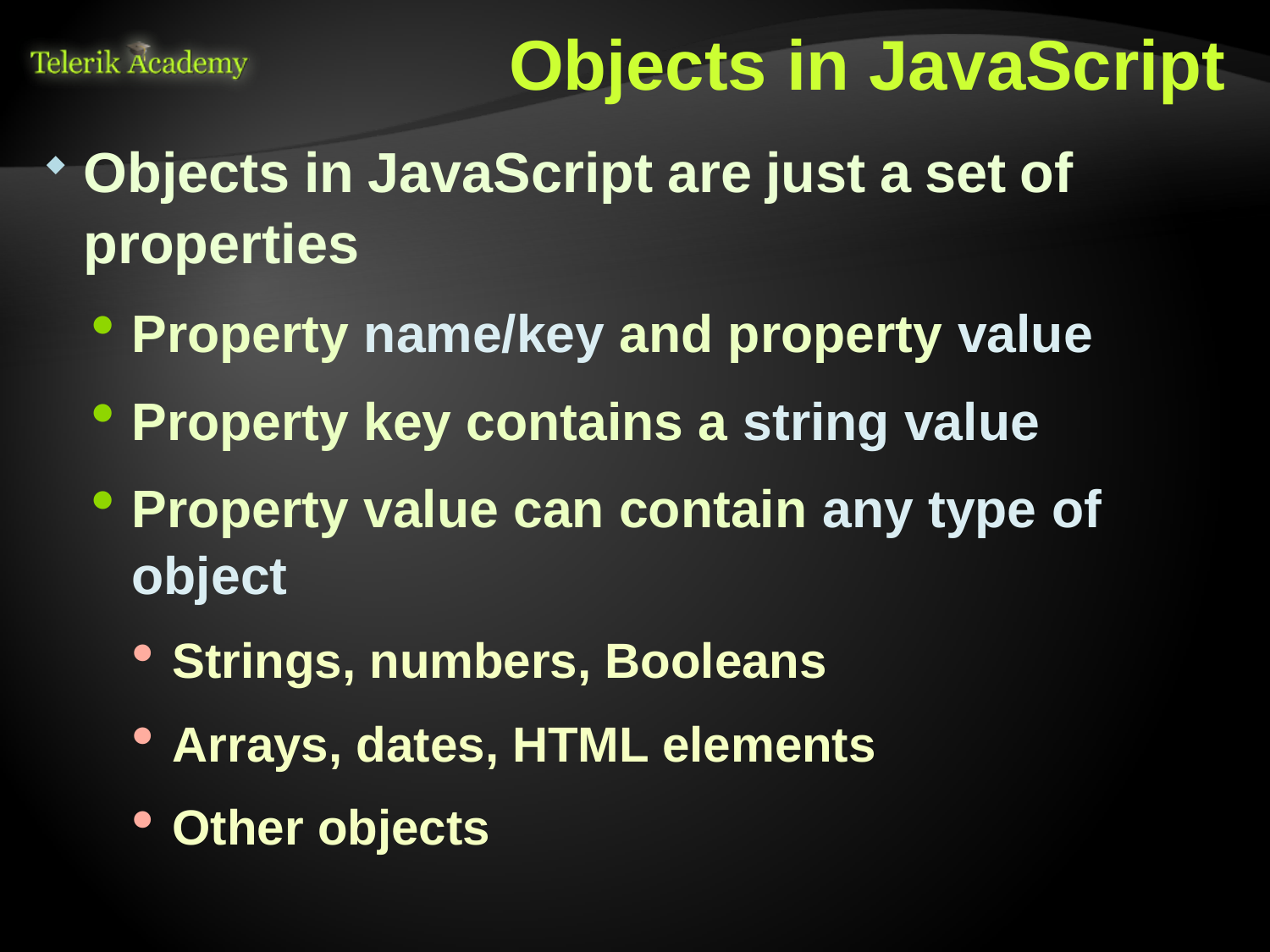

# Objects in JavaScript
Objects in JavaScript are just a set of properties
Property name/key and property value
Property key contains a string value
Property value can contain any type of object
Strings, numbers, Booleans
Arrays, dates, HTML elements
Other objects